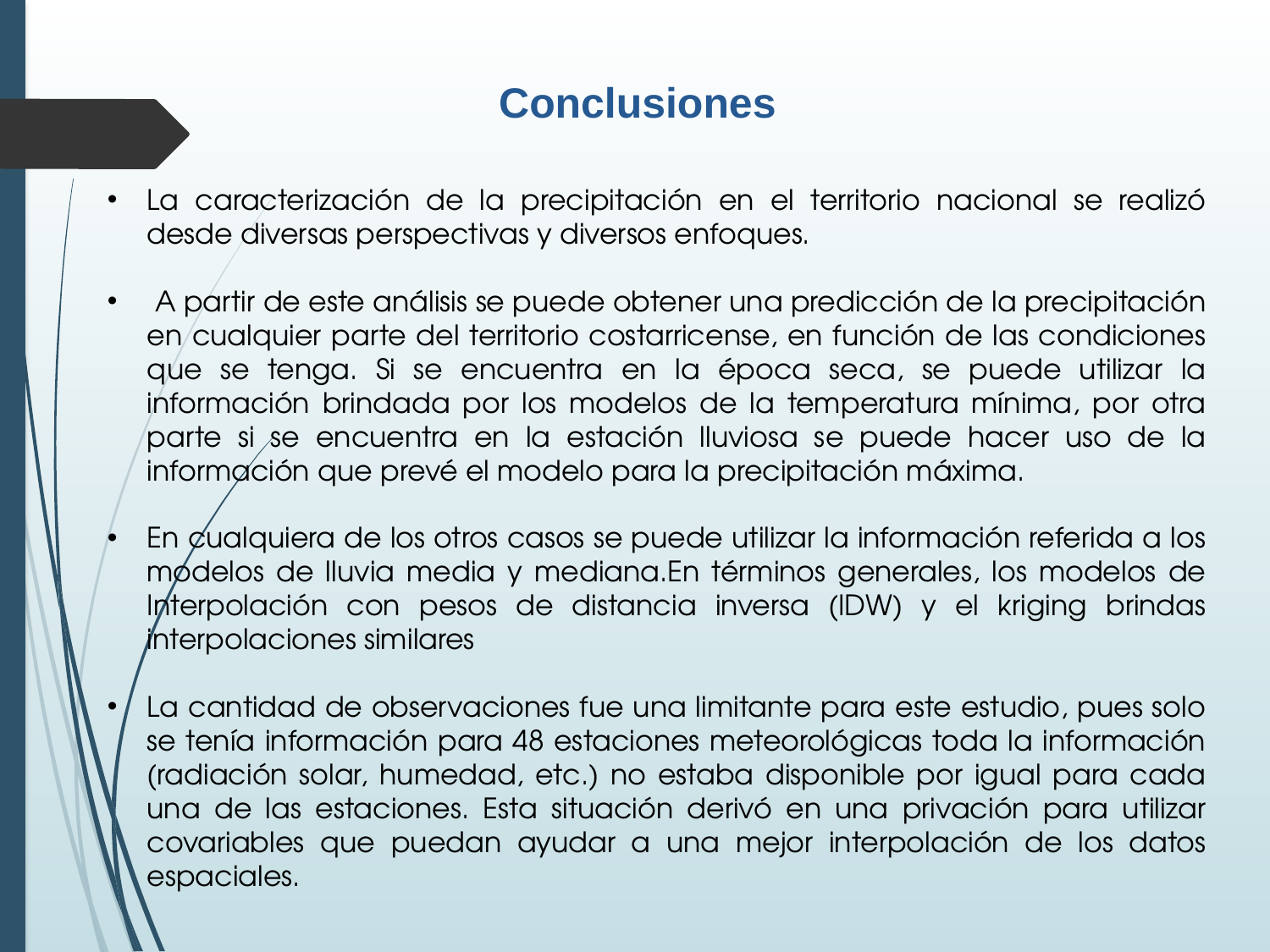

Conclusiones
La caracterización de la precipitación en el territorio nacional se realizó desde diversas perspectivas y diversos enfoques.

 A partir de este análisis se puede obtener una predicción de la precipitación en cualquier parte del territorio costarricense, en función de las condiciones que se tenga. Si se encuentra en la época seca, se puede utilizar la información brindada por los modelos de la temperatura mínima, por otra parte si se encuentra en la estación lluviosa se puede hacer uso de la información que prevé el modelo para la precipitación máxima.

En cualquiera de los otros casos se puede utilizar la información referida a los modelos de lluvia media y mediana.En términos generales, los modelos de Interpolación con pesos de distancia inversa (IDW) y el kriging brindas interpolaciones similares

La cantidad de observaciones fue una limitante para este estudio, pues solo se tenía información para 48 estaciones meteorológicas toda la información (radiación solar, humedad, etc.) no estaba disponible por igual para cada una de las estaciones. Esta situación derivó en una privación para utilizar covariables que puedan ayudar a una mejor interpolación de los datos espaciales.